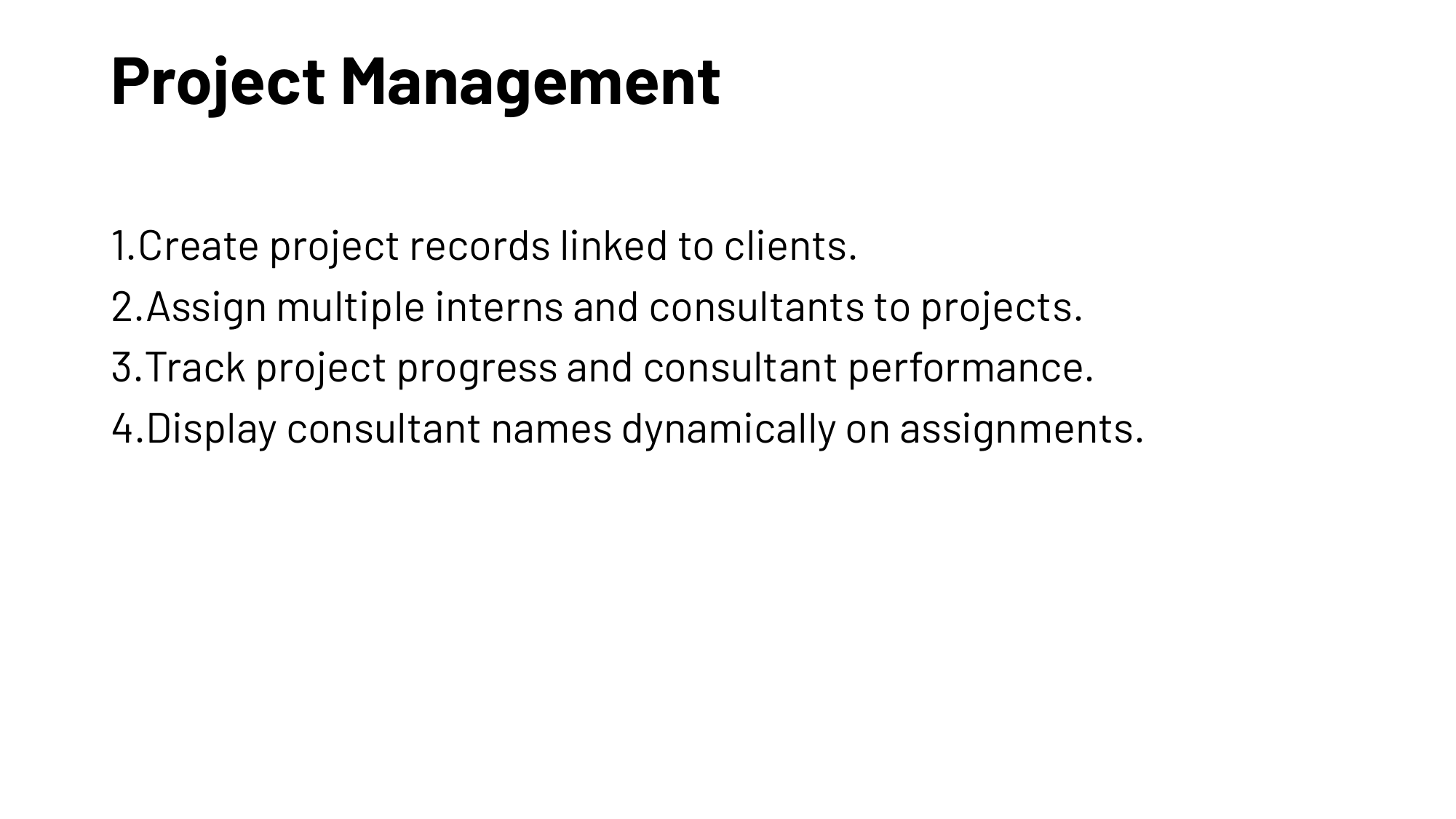

# Project Management
Create project records linked to clients.
Assign multiple interns and consultants to projects.
Track project progress and consultant performance.
Display consultant names dynamically on assignments.